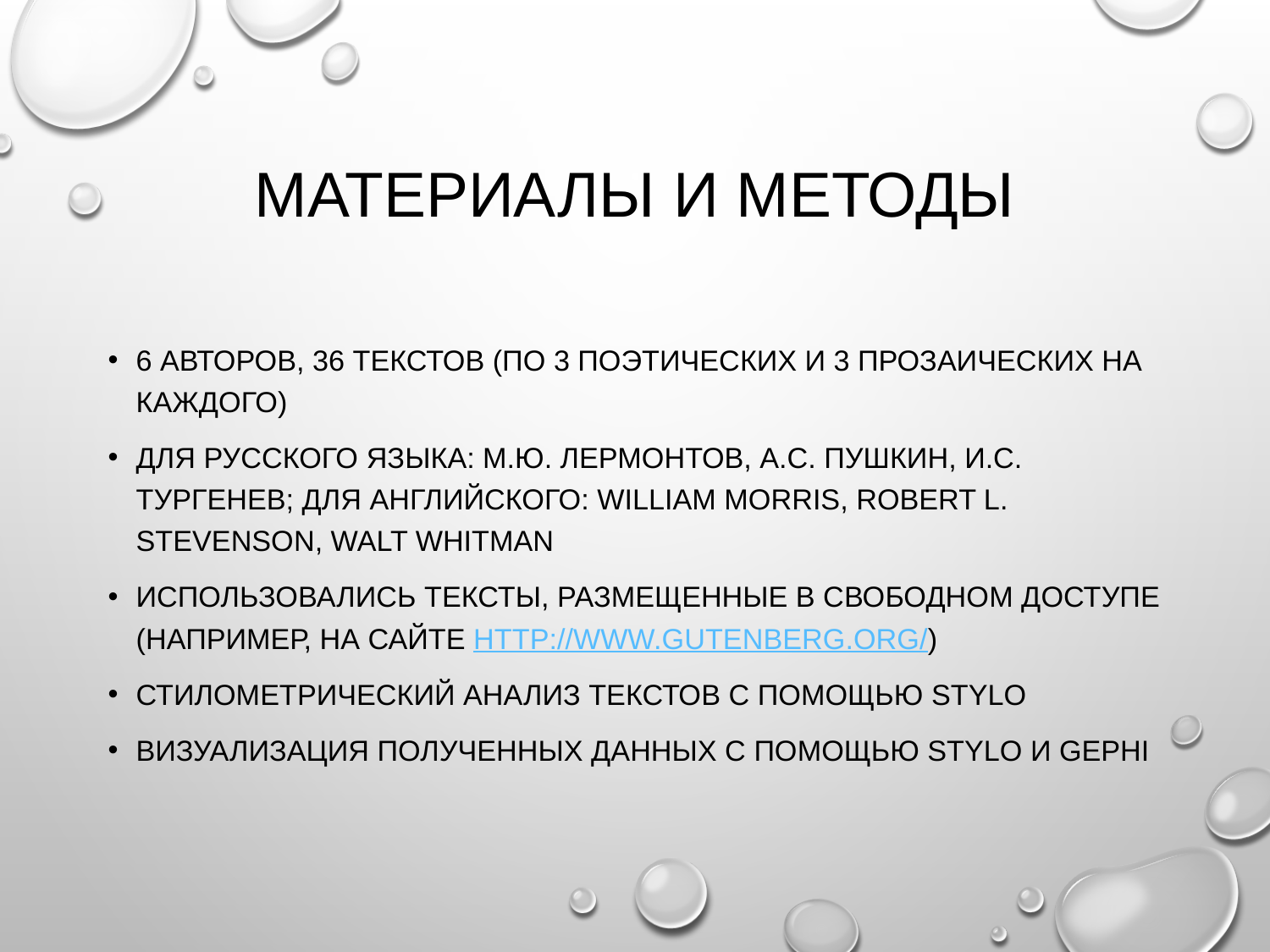

# Материалы и методы
6 авторов, 36 текстов (по 3 поэтических и 3 прозаических на каждого)
Для русского языка: М.Ю. Лермонтов, А.С. Пушкин, И.С. Тургенев; для английского: William Morris, Robert L. Stevenson, Walt Whitman
Использовались тексты, размещенные в свободном доступе (например, на сайте http://www.gutenberg.org/)
Стилометрический анализ текстов с помощью Stylo
Визуализация полученных данных с помощью STYLO и Gephi